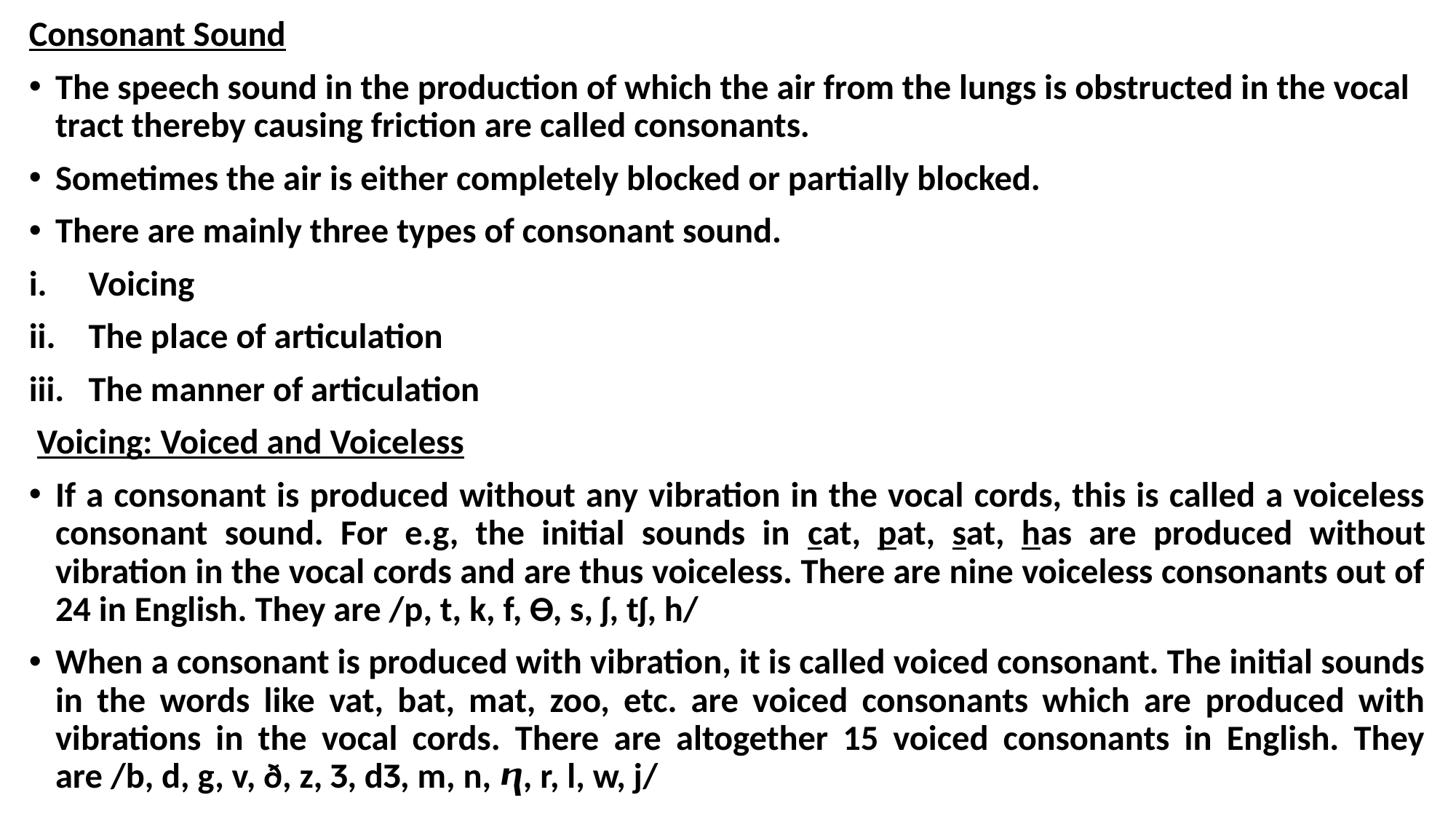

Consonant Sound
The speech sound in the production of which the air from the lungs is obstructed in the vocal tract thereby causing friction are called consonants.
Sometimes the air is either completely blocked or partially blocked.
There are mainly three types of consonant sound.
Voicing
The place of articulation
The manner of articulation
 Voicing: Voiced and Voiceless
If a consonant is produced without any vibration in the vocal cords, this is called a voiceless consonant sound. For e.g, the initial sounds in cat, pat, sat, has are produced without vibration in the vocal cords and are thus voiceless. There are nine voiceless consonants out of 24 in English. They are /p, t, k, f, Ɵ, s, ʃ, tʃ, h/
When a consonant is produced with vibration, it is called voiced consonant. The initial sounds in the words like vat, bat, mat, zoo, etc. are voiced consonants which are produced with vibrations in the vocal cords. There are altogether 15 voiced consonants in English. They are /b, d, g, v, ð, z, Ʒ, dƷ, m, n, ⴄ, r, l, w, j/